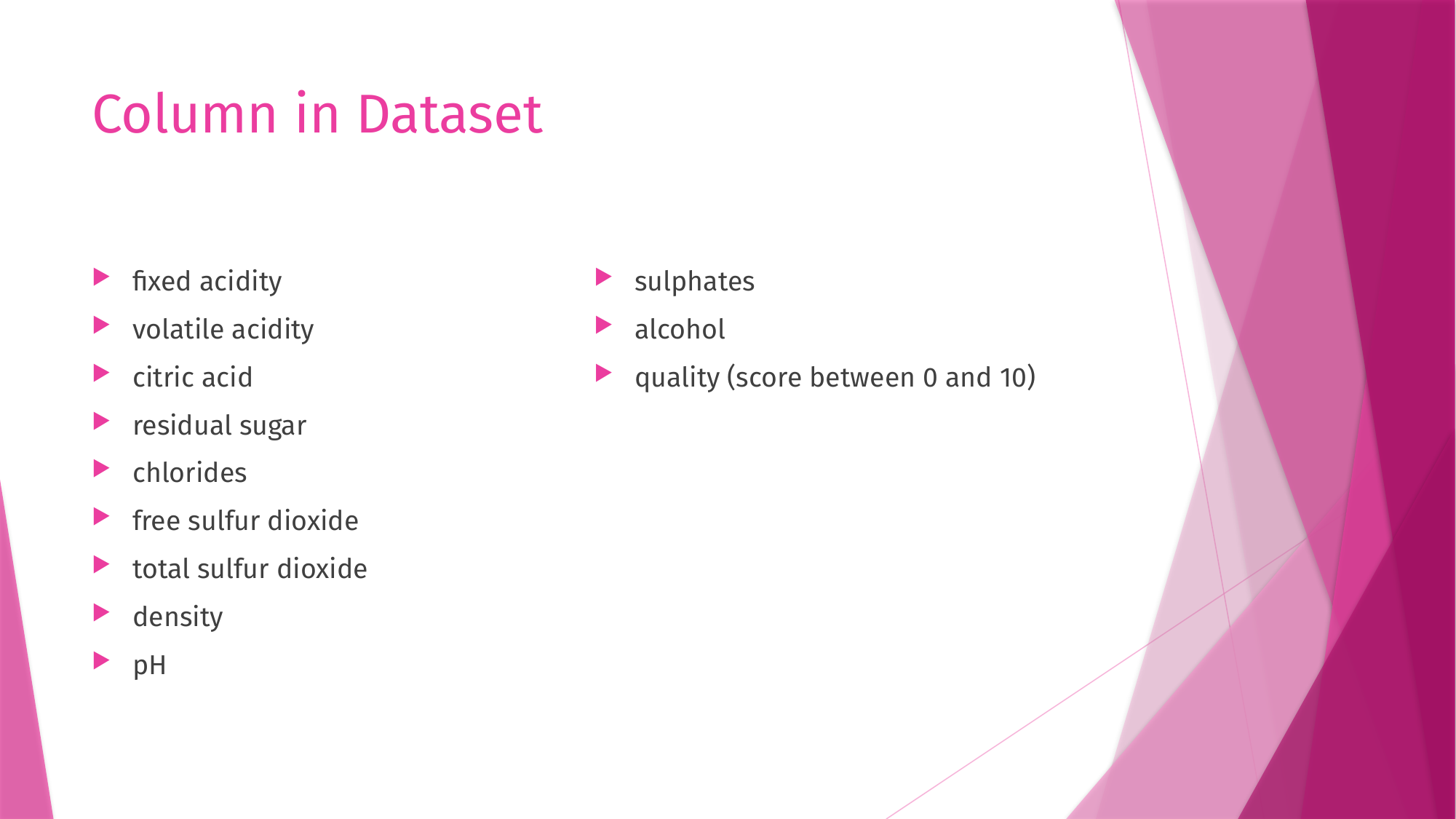

# Column in Dataset
fixed acidity
volatile acidity
citric acid
residual sugar
chlorides
free sulfur dioxide
total sulfur dioxide
density
pH
sulphates
alcohol
quality (score between 0 and 10)